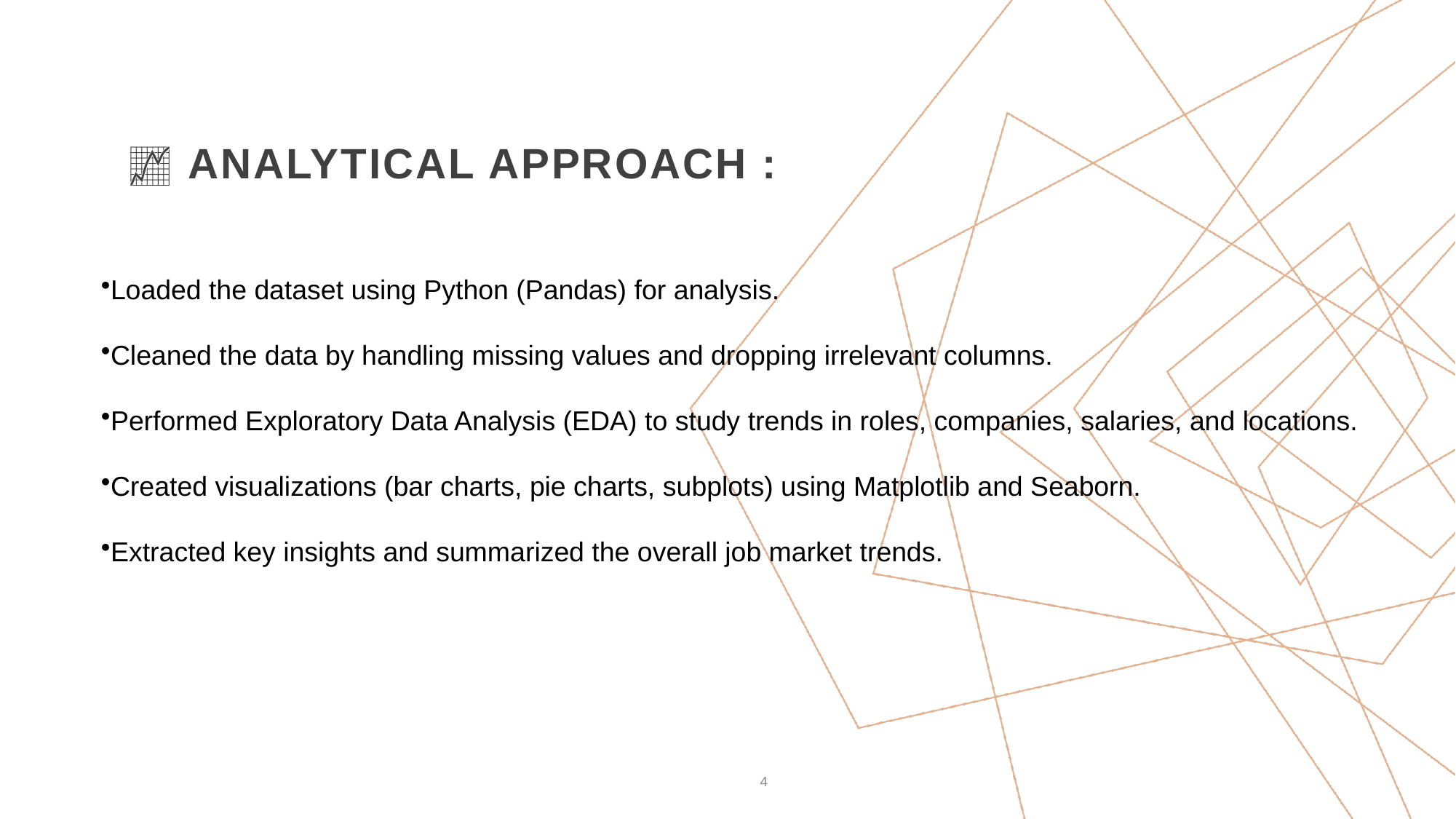

# 📈 Analytical Approach :
Loaded the dataset using Python (Pandas) for analysis.

Cleaned the data by handling missing values and dropping irrelevant columns.

Performed Exploratory Data Analysis (EDA) to study trends in roles, companies, salaries, and locations.

Created visualizations (bar charts, pie charts, subplots) using Matplotlib and Seaborn.

Extracted key insights and summarized the overall job market trends.
4